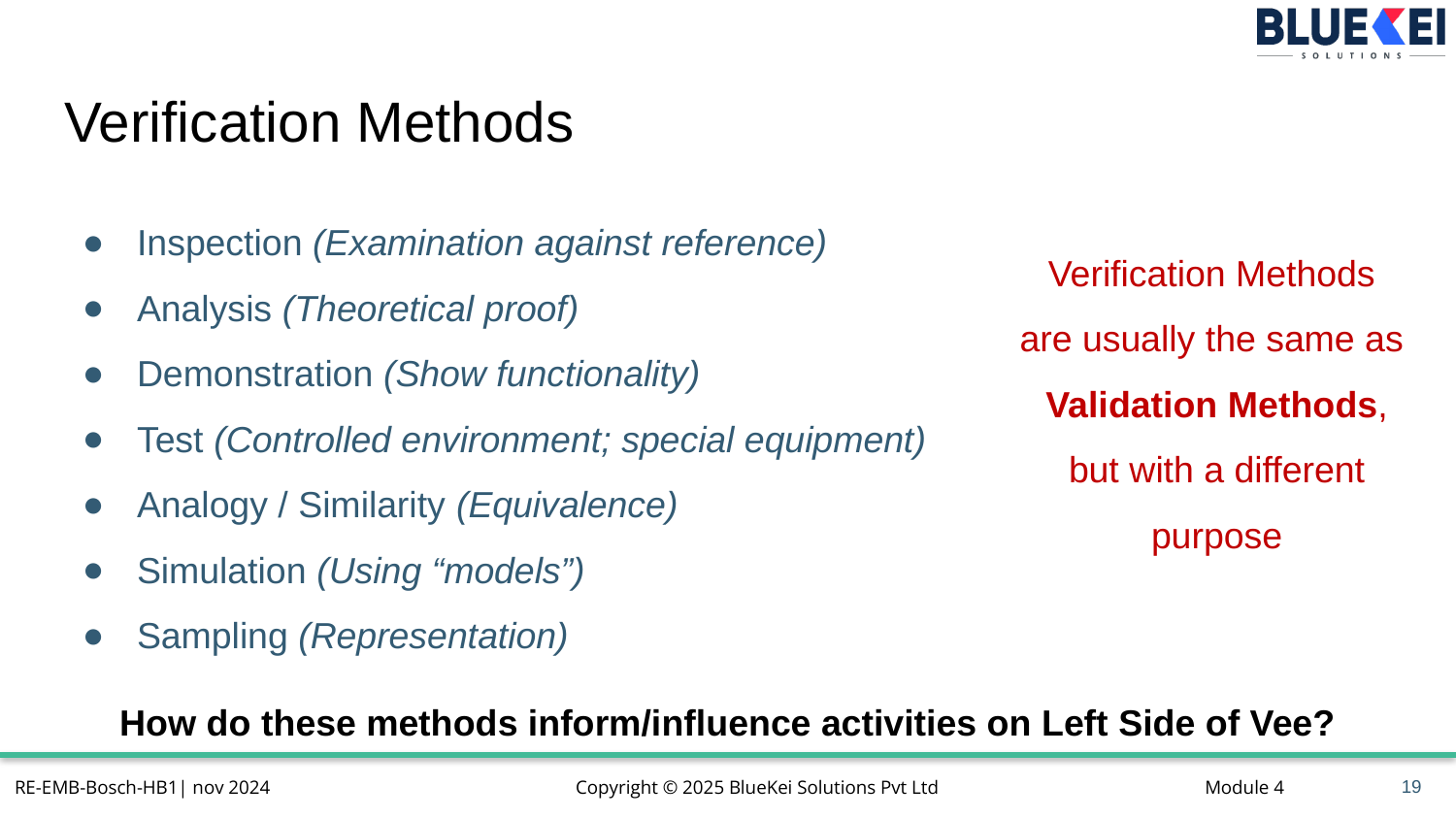

# Verification Methods
Inspection (Examination against reference)
Analysis (Theoretical proof)
Demonstration (Show functionality)
Test (Controlled environment; special equipment)
Analogy / Similarity (Equivalence)
Simulation (Using “models”)
Sampling (Representation)
Verification Methods
are usually the same as
Validation Methods, but with a different purpose

How do these methods inform/influence activities on Left Side of Vee?

19